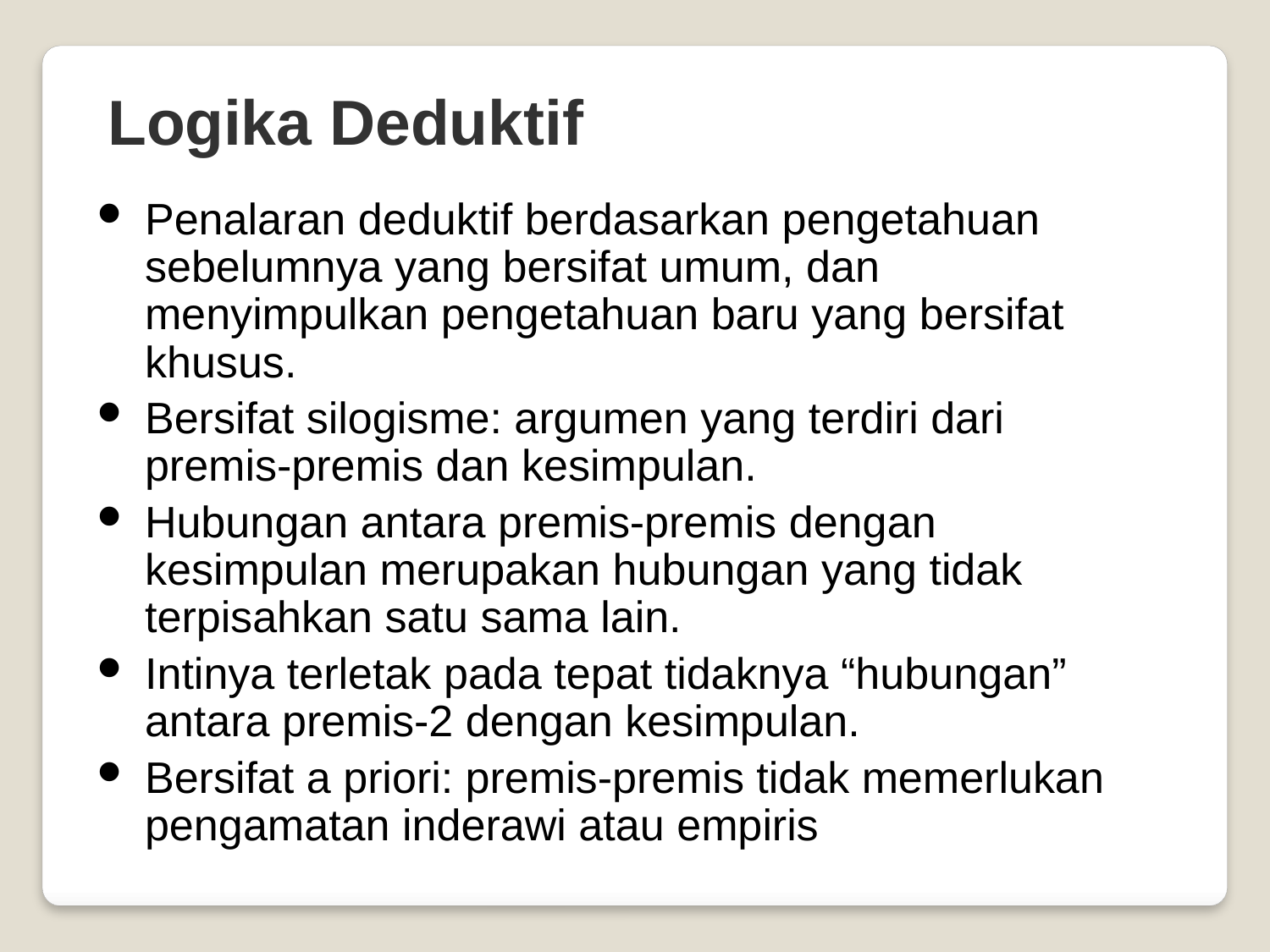

Logika Deduktif
Penalaran deduktif berdasarkan pengetahuan sebelumnya yang bersifat umum, dan menyimpulkan pengetahuan baru yang bersifat khusus.
Bersifat silogisme: argumen yang terdiri dari premis-premis dan kesimpulan.
Hubungan antara premis-premis dengan kesimpulan merupakan hubungan yang tidak terpisahkan satu sama lain.
Intinya terletak pada tepat tidaknya “hubungan” antara premis-2 dengan kesimpulan.
Bersifat a priori: premis-premis tidak memerlukan pengamatan inderawi atau empiris